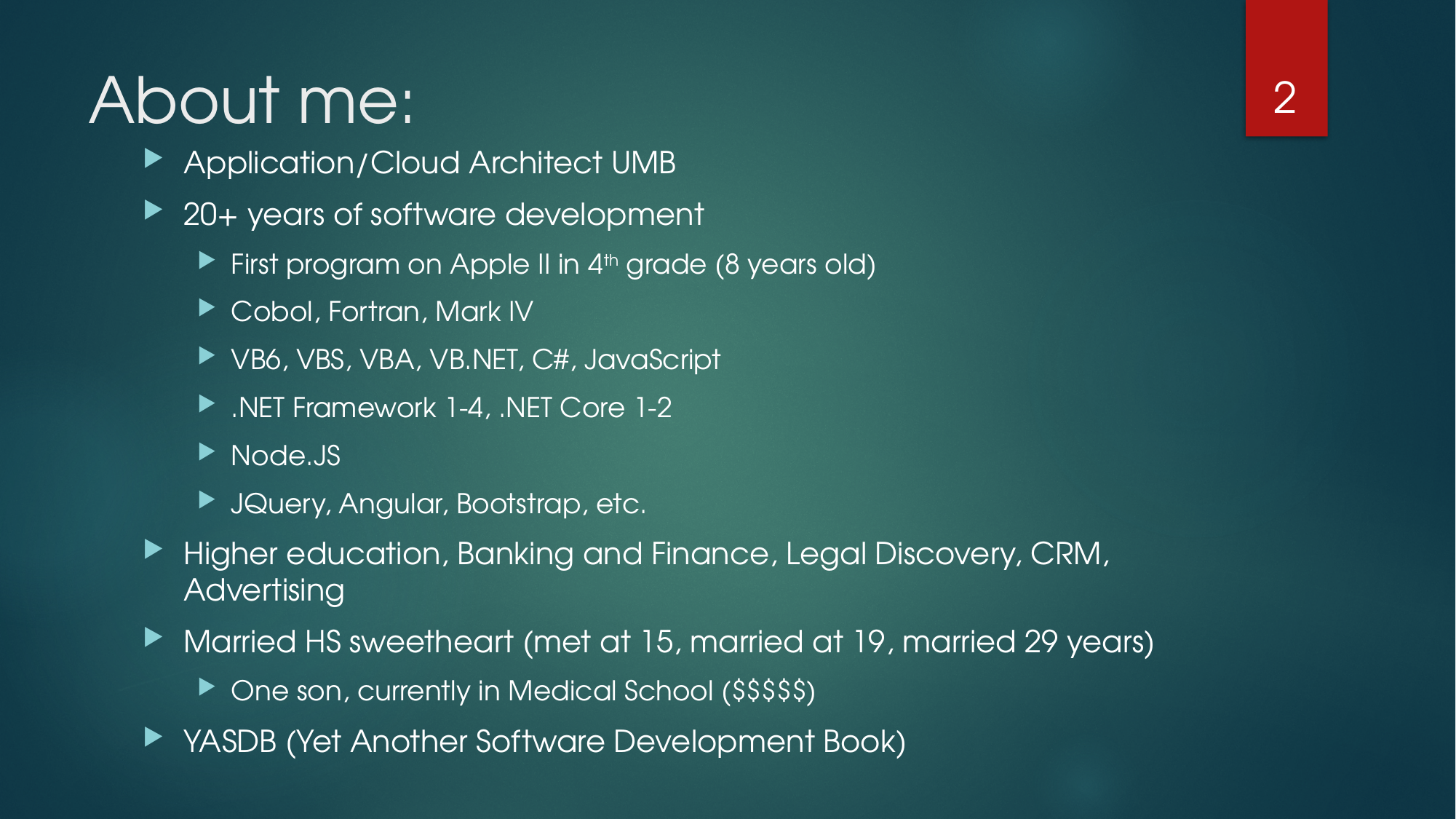

2
# About me:
Application/Cloud Architect UMB
20+ years of software development
First program on Apple II in 4th grade (8 years old)
Cobol, Fortran, Mark IV
VB6, VBS, VBA, VB.NET, C#, JavaScript
.NET Framework 1-4, .NET Core 1-2
Node.JS
JQuery, Angular, Bootstrap, etc.
Higher education, Banking and Finance, Legal Discovery, CRM, Advertising
Married HS sweetheart (met at 15, married at 19, married 29 years)
One son, currently in Medical School ($$$$$)
YASDB (Yet Another Software Development Book)